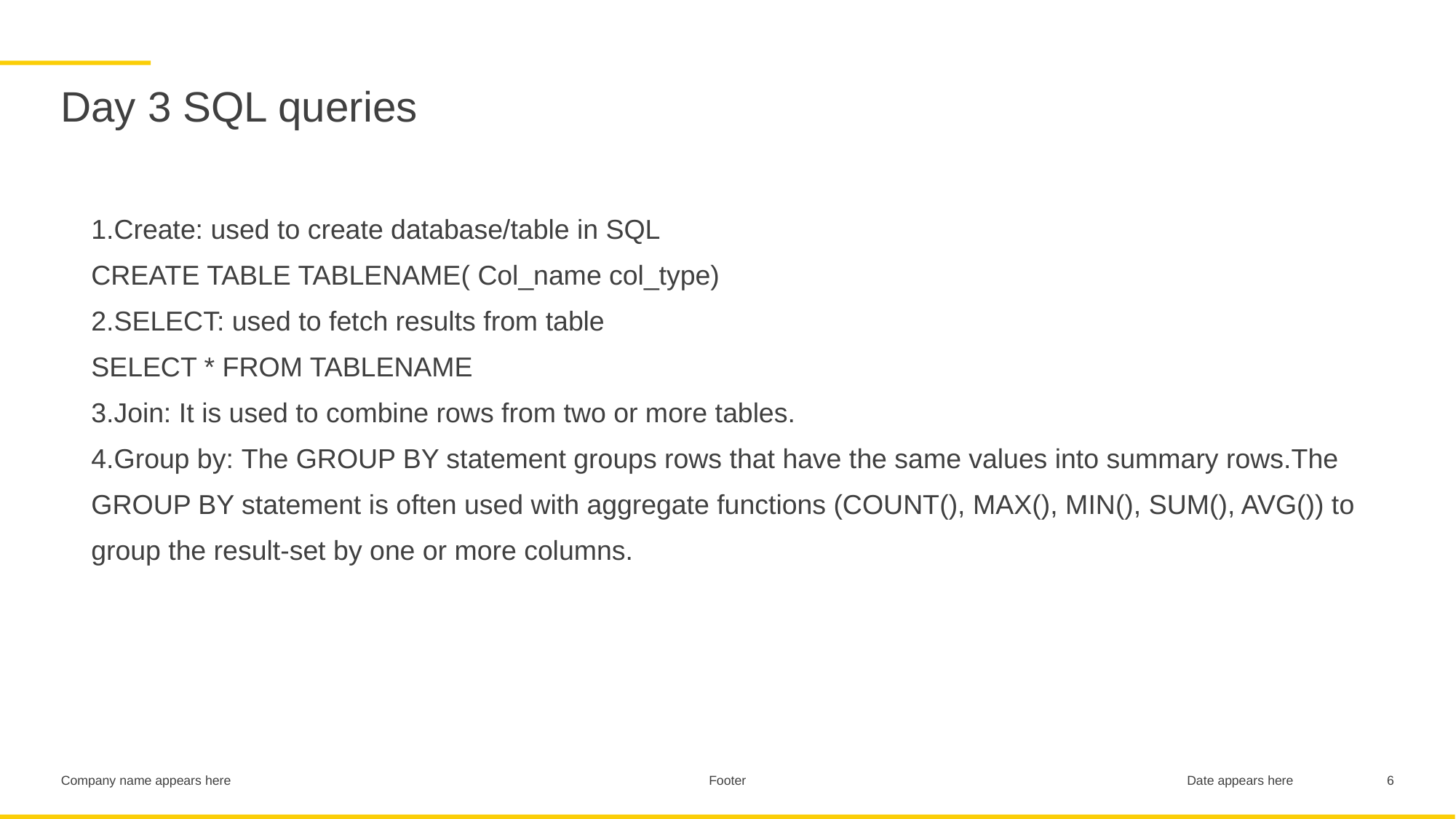

# Day 3 SQL queries
1.Create: used to create database/table in SQL
CREATE TABLE TABLENAME( Col_name col_type)
2.SELECT: used to fetch results from table
SELECT * FROM TABLENAME
3.Join: It is used to combine rows from two or more tables.
4.Group by: The GROUP BY statement groups rows that have the same values into summary rows.The GROUP BY statement is often used with aggregate functions (COUNT(), MAX(), MIN(), SUM(), AVG()) to group the result-set by one or more columns.

Footer
6
Date appears here